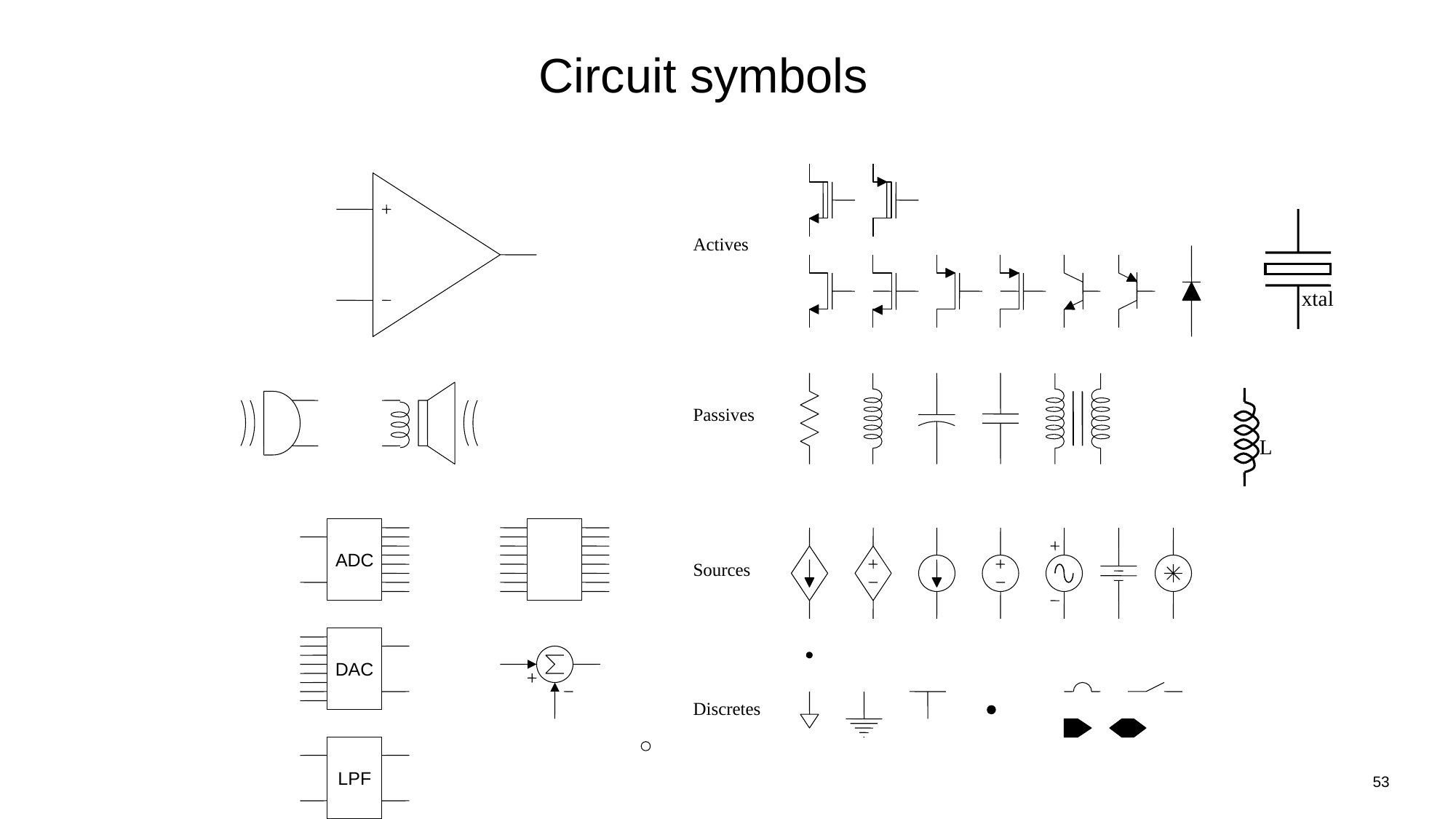

Circuit symbols

xtal

Actives

L

Passives
ADC

Sources
DAC

Discretes

LPF

53